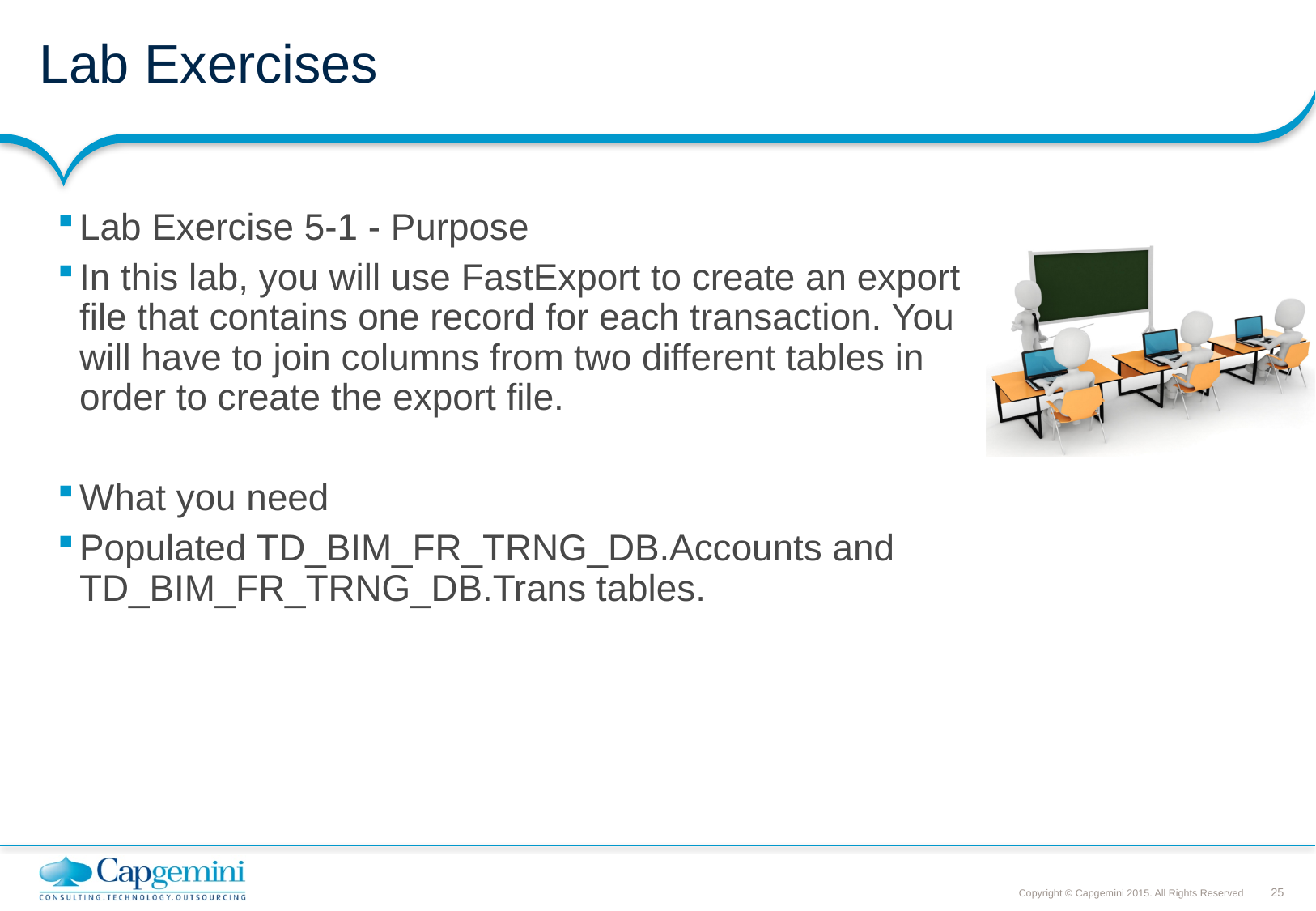

# Lab Exercises
Lab Exercise 5-1 - Purpose
In this lab, you will use FastExport to create an export file that contains one record for each transaction. You will have to join columns from two different tables in order to create the export file.

What you need
Populated TD_BIM_FR_TRNG_DB.Accounts and TD_BIM_FR_TRNG_DB.Trans tables.